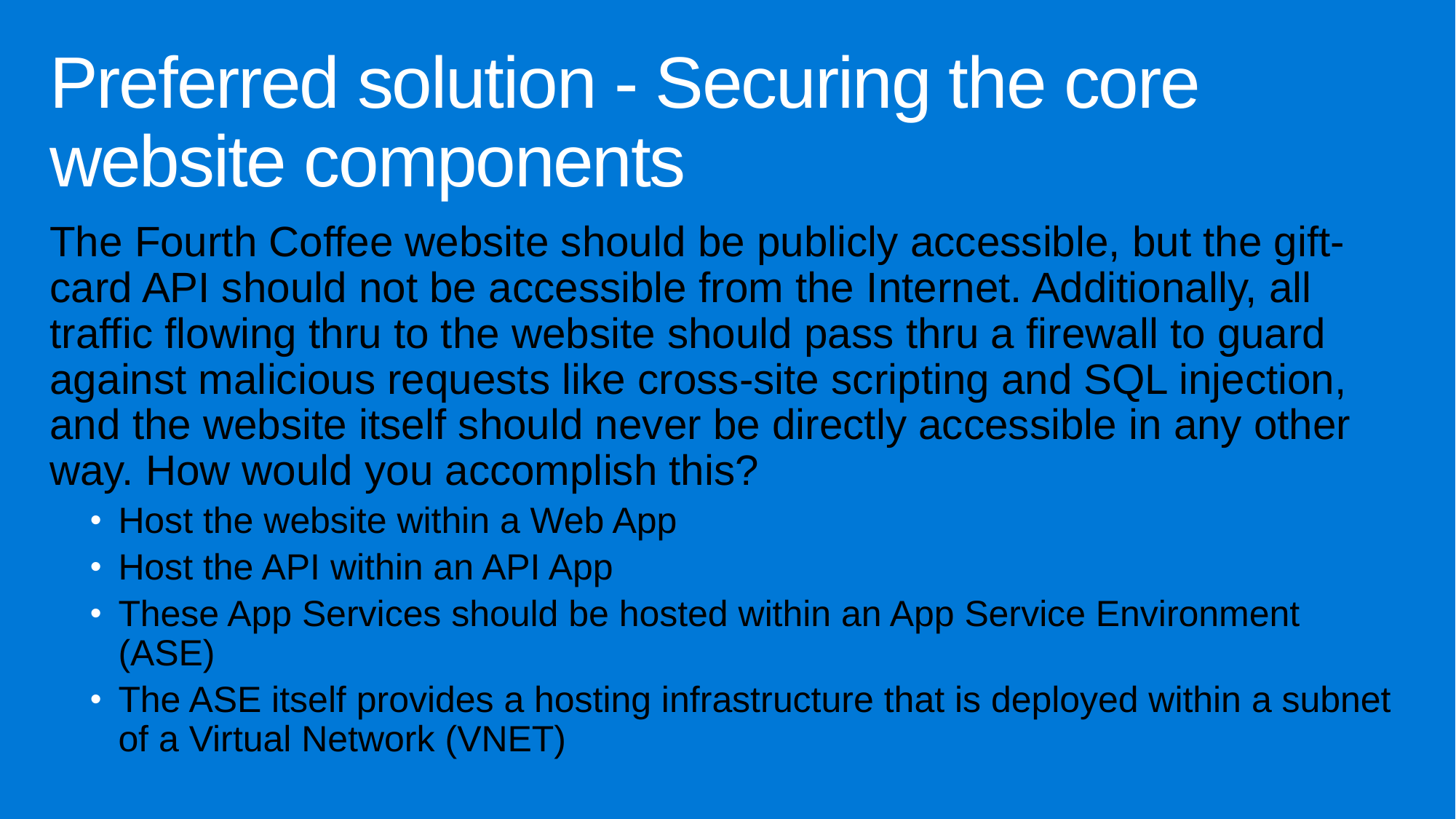

# Preferred solution - Securing the core website components
The Fourth Coffee website should be publicly accessible, but the gift-card API should not be accessible from the Internet. Additionally, all traffic flowing thru to the website should pass thru a firewall to guard against malicious requests like cross-site scripting and SQL injection, and the website itself should never be directly accessible in any other way. How would you accomplish this?
Host the website within a Web App
Host the API within an API App
These App Services should be hosted within an App Service Environment (ASE)
The ASE itself provides a hosting infrastructure that is deployed within a subnet of a Virtual Network (VNET)